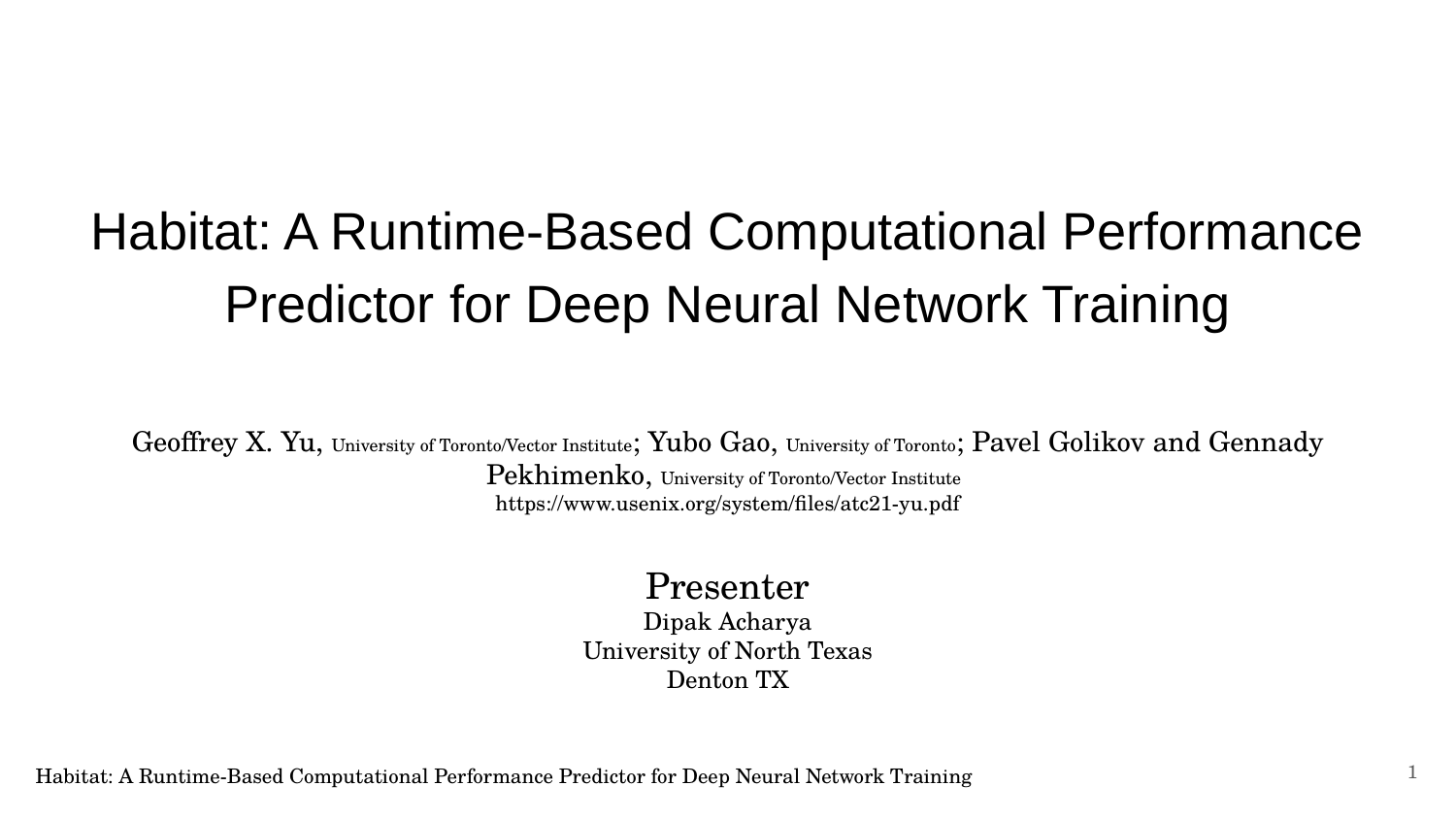

# Habitat: A Runtime-Based Computational Performance Predictor for Deep Neural Network Training
Geoffrey X. Yu, University of Toronto/Vector Institute; Yubo Gao, University of Toronto; Pavel Golikov and Gennady Pekhimenko, University of Toronto/Vector Institute
https://www.usenix.org/system/files/atc21-yu.pdf
Presenter
Dipak Acharya
University of North Texas
Denton TX

1